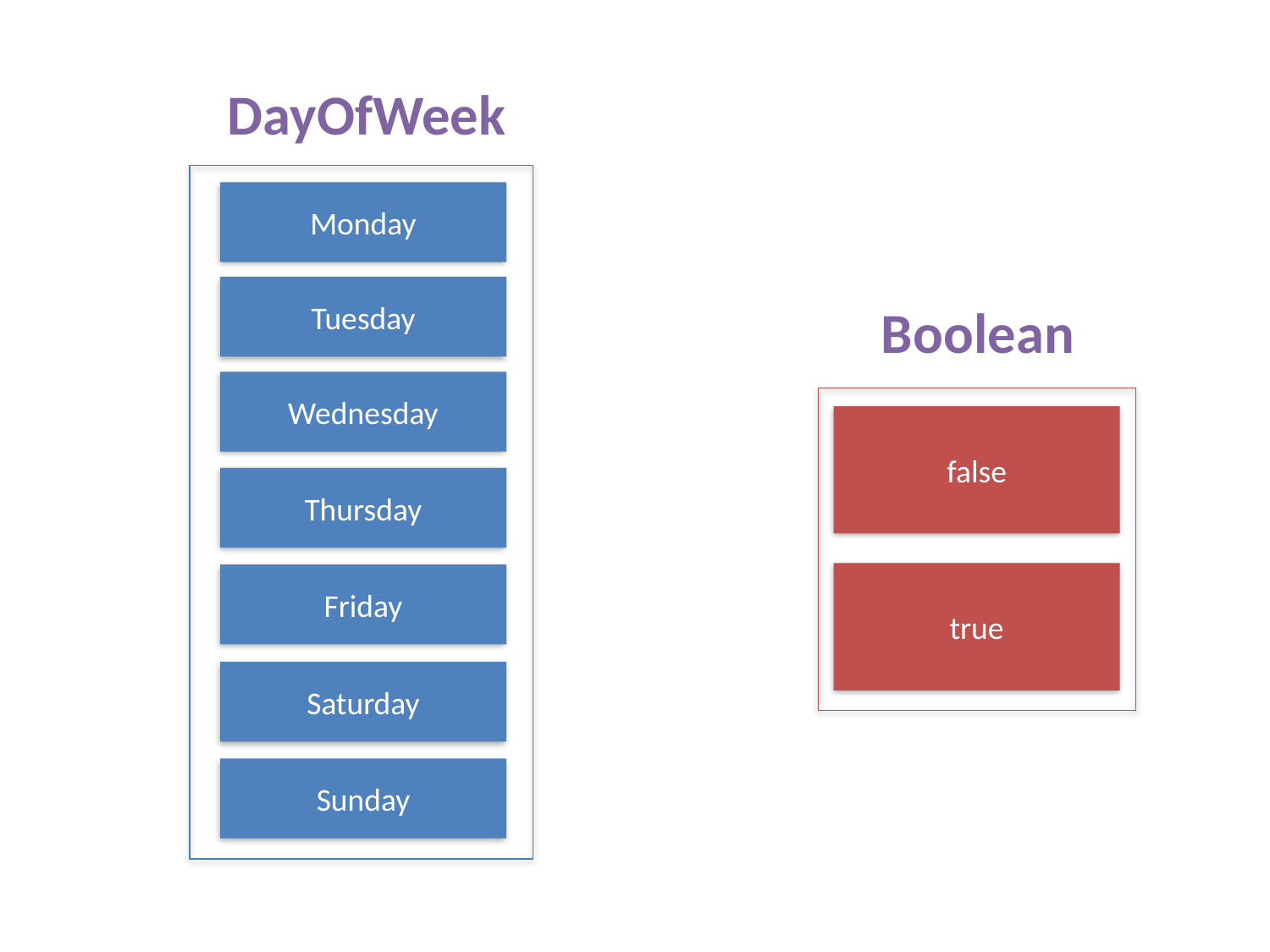

DayOfWeek

Monday
Tuesday
Boolean
Wednesday

false
Thursday
true
Friday
Saturday
Sunday